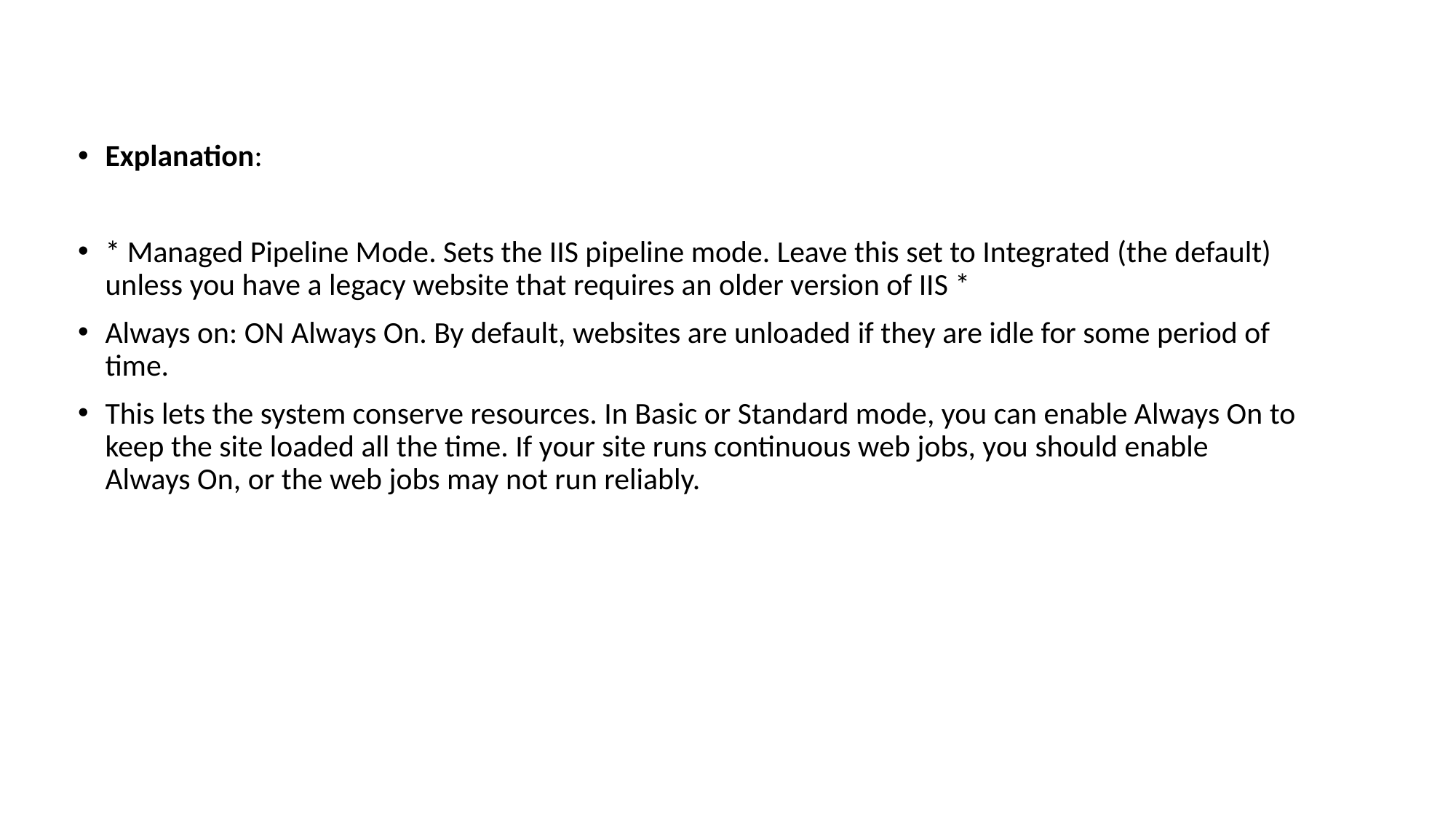

Explanation:

* Managed Pipeline Mode. Sets the IIS pipeline mode. Leave this set to Integrated (the default) unless you have a legacy website that requires an older version of IIS *
Always on: ON Always On. By default, websites are unloaded if they are idle for some period of time.
This lets the system conserve resources. In Basic or Standard mode, you can enable Always On to keep the site loaded all the time. If your site runs continuous web jobs, you should enable Always On, or the web jobs may not run reliably.